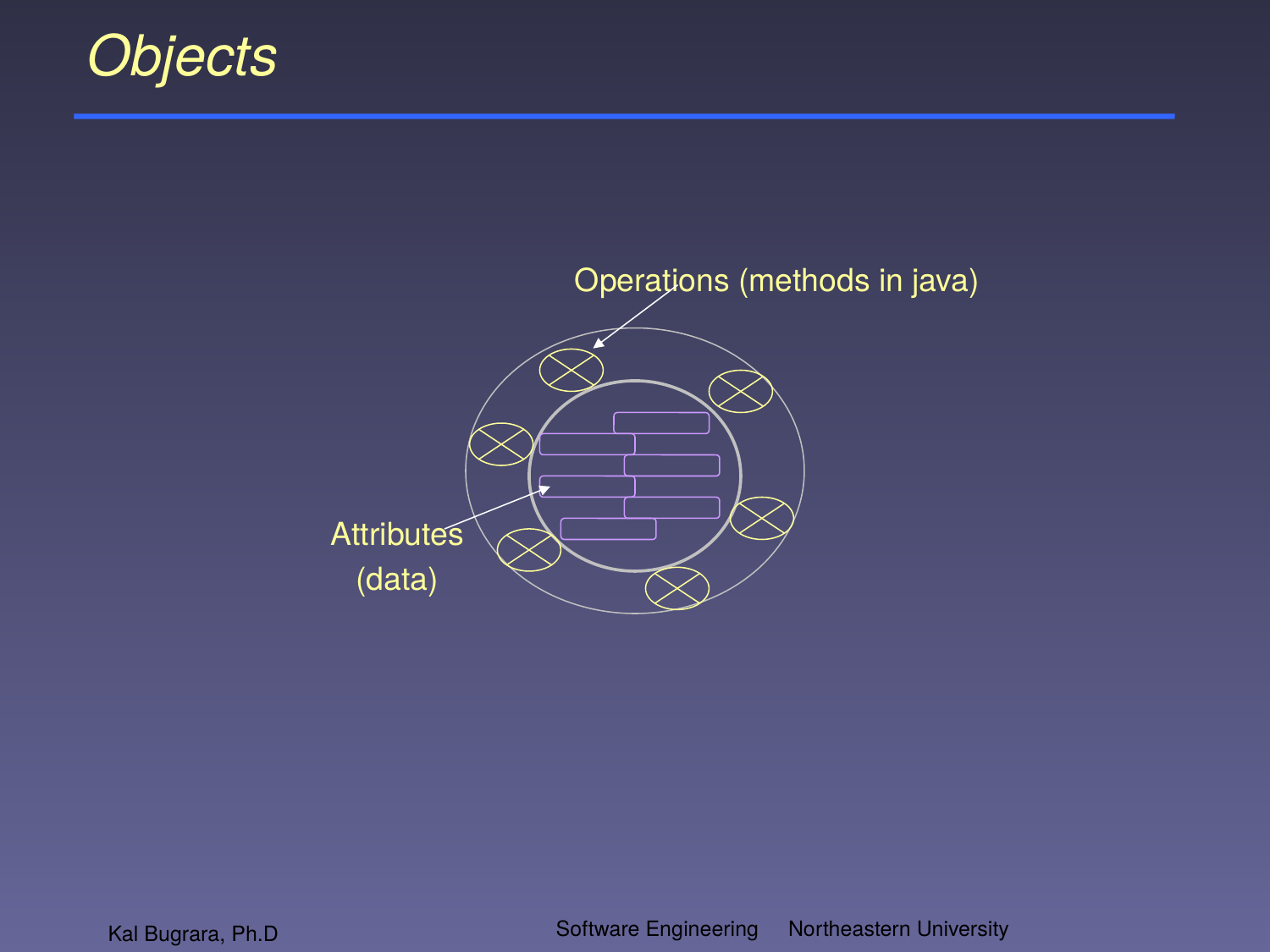

# Objects
Operations (methods in java)

Attributes
(data)

Kal Bugrara, Ph.D
Software Engineering		     Northeastern University